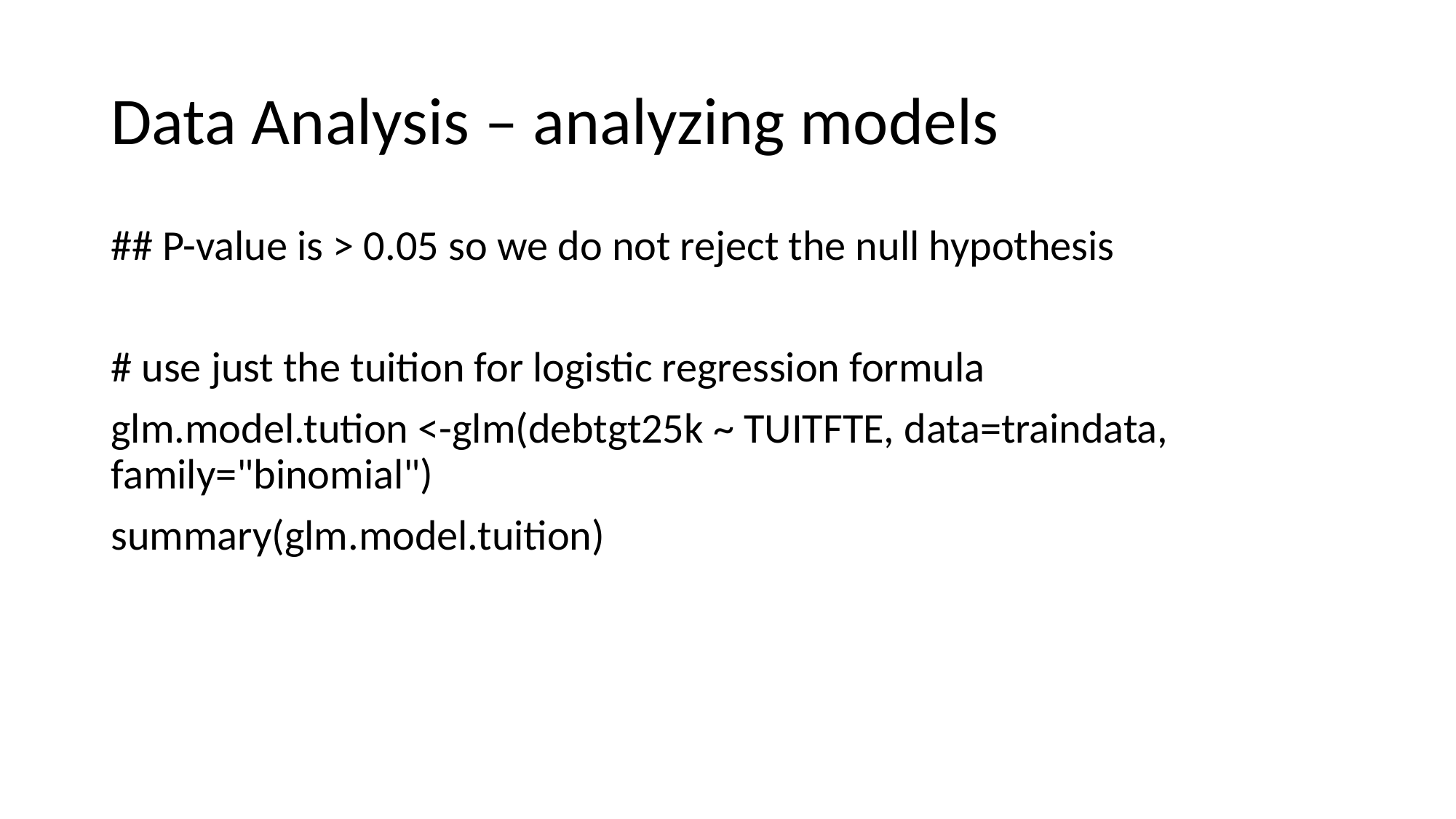

# Data Analysis – analyzing models
## P-value is > 0.05 so we do not reject the null hypothesis

# use just the tuition for logistic regression formula
glm.model.tution <-glm(debtgt25k ~ TUITFTE, data=traindata, family="binomial")
summary(glm.model.tuition)